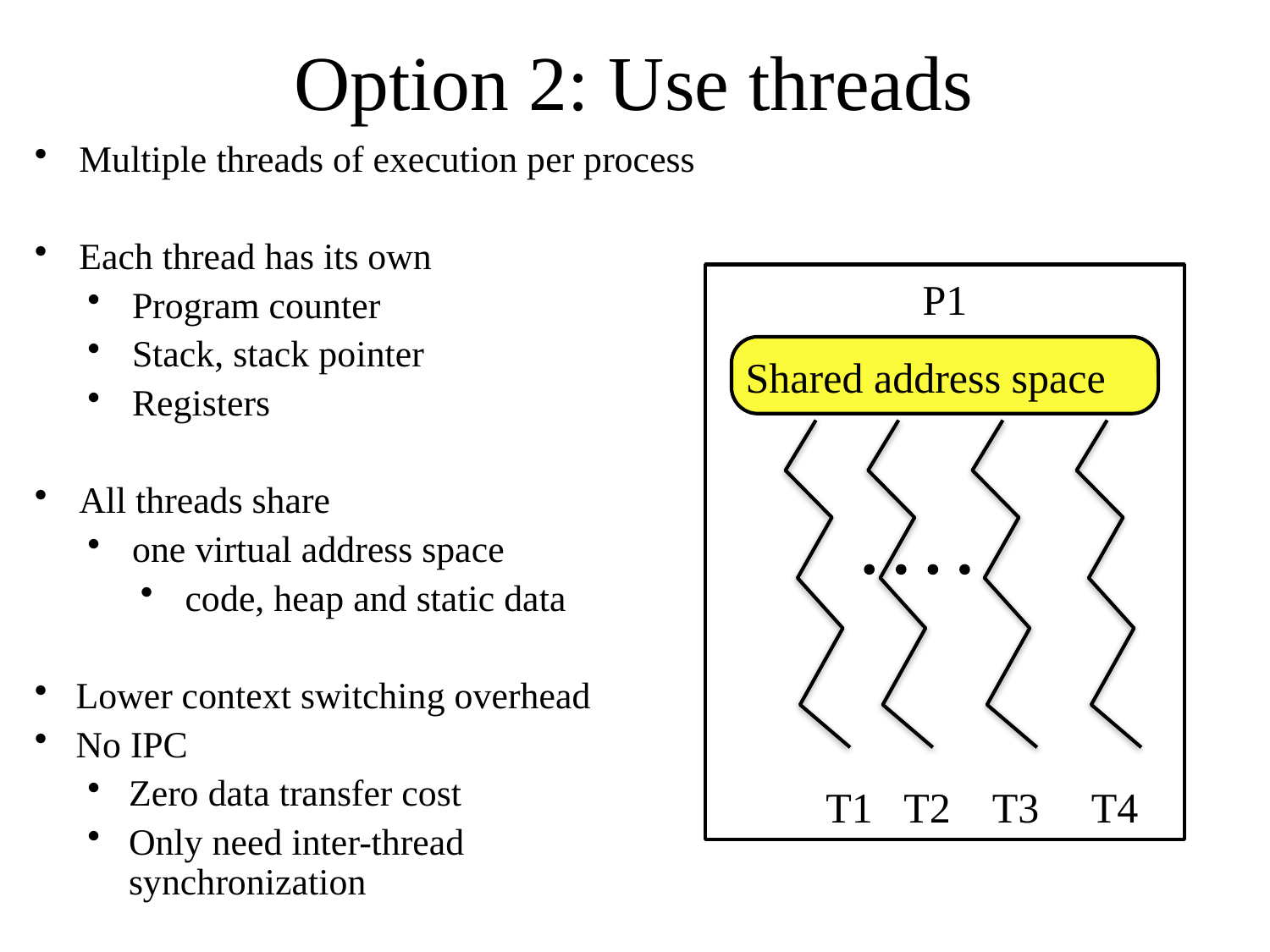

# Option 2: Use threads
Multiple threads of execution per process

Each thread has its own
Program counter
Stack, stack pointer
Registers

All threads share
one virtual address space
code, heap and static data

Lower context switching overhead
No IPC
Zero data transfer cost
Only need inter-thread synchronization
P1

       T1   T2    T3     T4
Shared address space